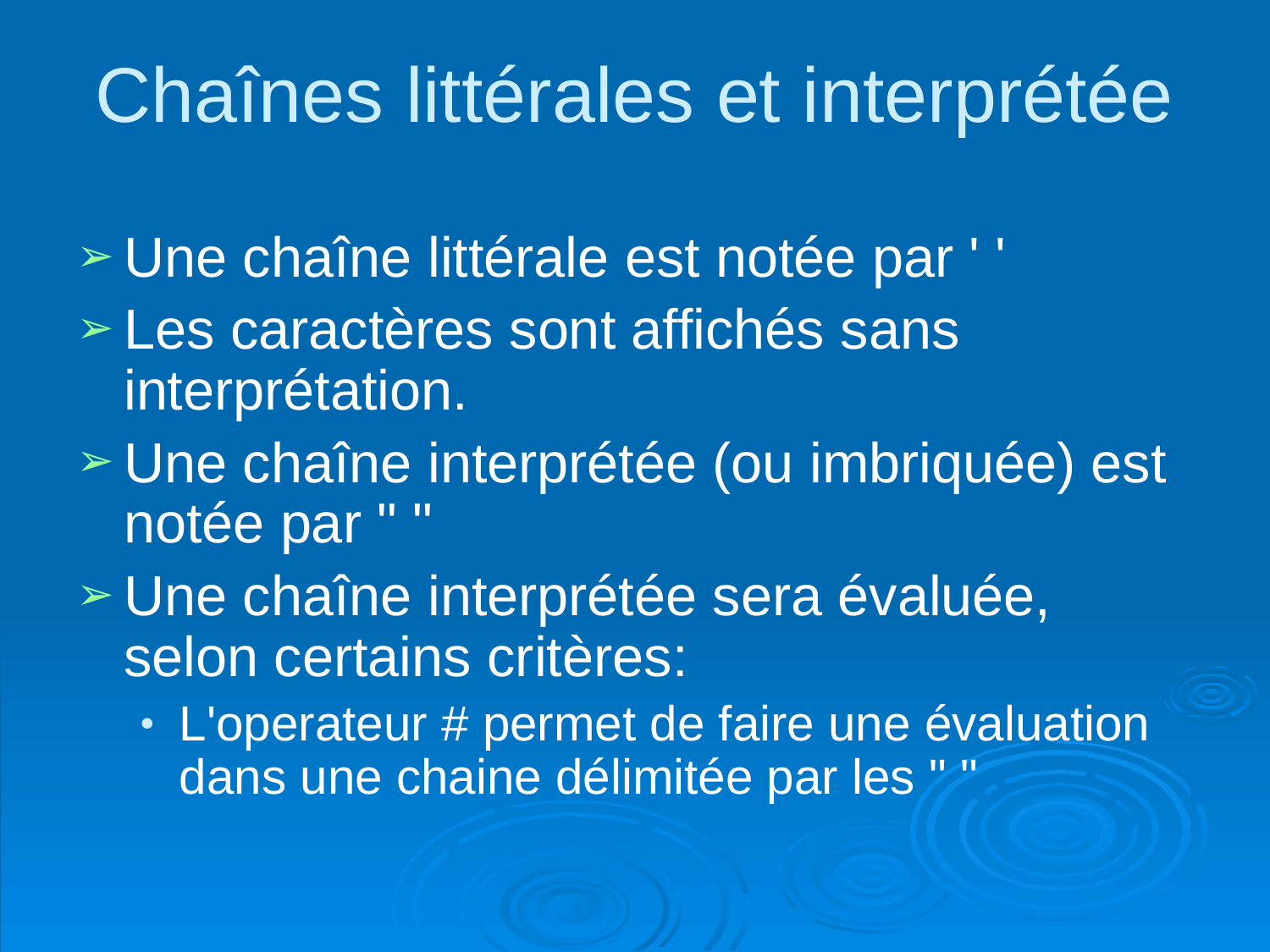

# Chaînes littérales et interprétée
Une chaîne littérale est notée par ' '
Les caractères sont affichés sans interprétation.
Une chaîne interprétée (ou imbriquée) est notée par " "
Une chaîne interprétée sera évaluée, selon certains critères:
L'operateur # permet de faire une évaluation dans une chaine délimitée par les " "